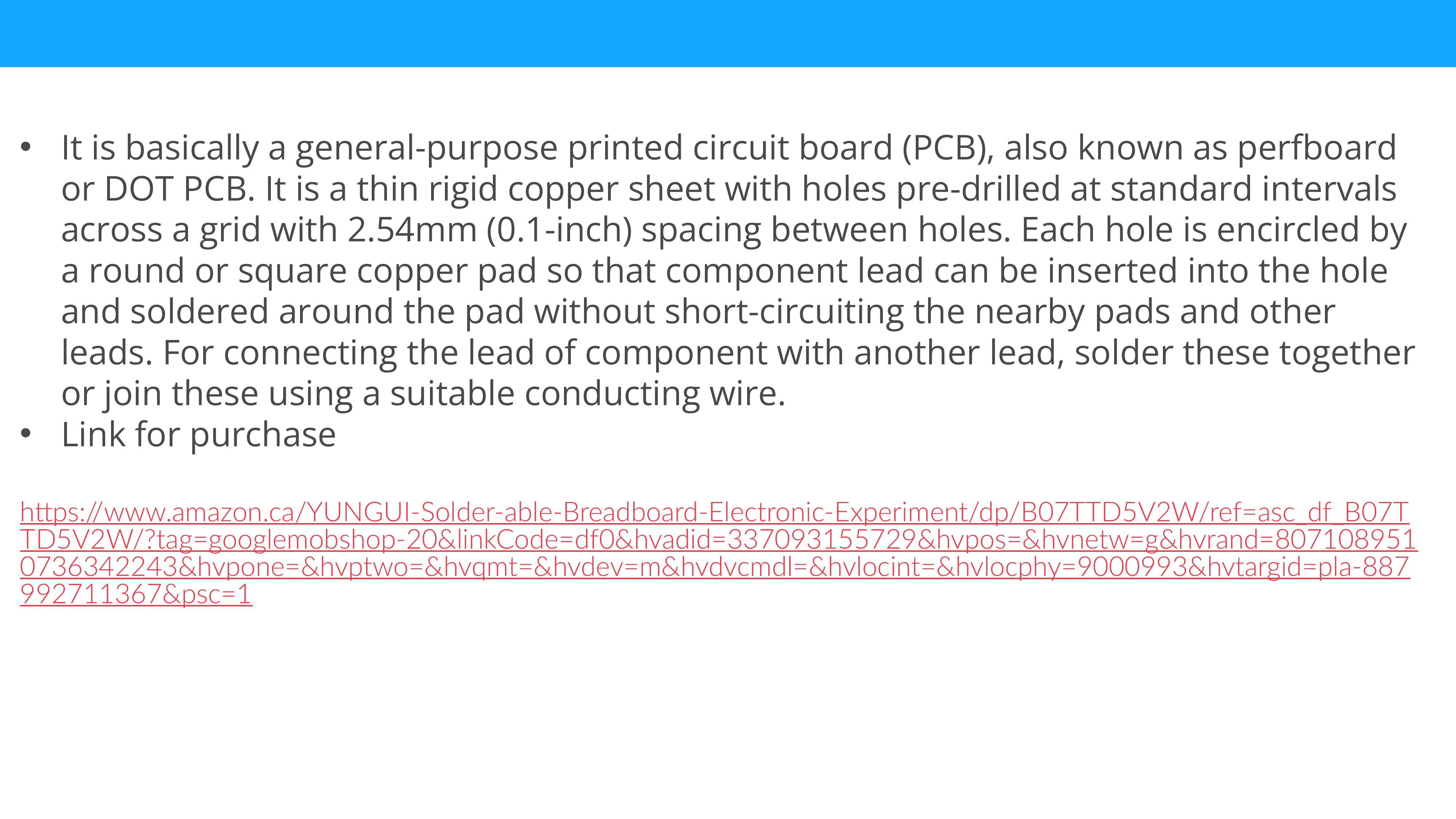

It is basically a general-purpose printed circuit board (PCB), also known as perfboard or DOT PCB. It is a thin rigid copper sheet with holes pre-drilled at standard intervals across a grid with 2.54mm (0.1-inch) spacing between holes. Each hole is encircled by a round or square copper pad so that component lead can be inserted into the hole and soldered around the pad without short-circuiting the nearby pads and other leads. For connecting the lead of component with another lead, solder these together or join these using a suitable conducting wire.
Link for purchase

https://www.amazon.ca/YUNGUI-Solder-able-Breadboard-Electronic-Experiment/dp/B07TTD5V2W/ref=asc_df_B07TTD5V2W/?tag=googlemobshop-20&linkCode=df0&hvadid=337093155729&hvpos=&hvnetw=g&hvrand=8071089510736342243&hvpone=&hvptwo=&hvqmt=&hvdev=m&hvdvcmdl=&hvlocint=&hvlocphy=9000993&hvtargid=pla-887992711367&psc=1